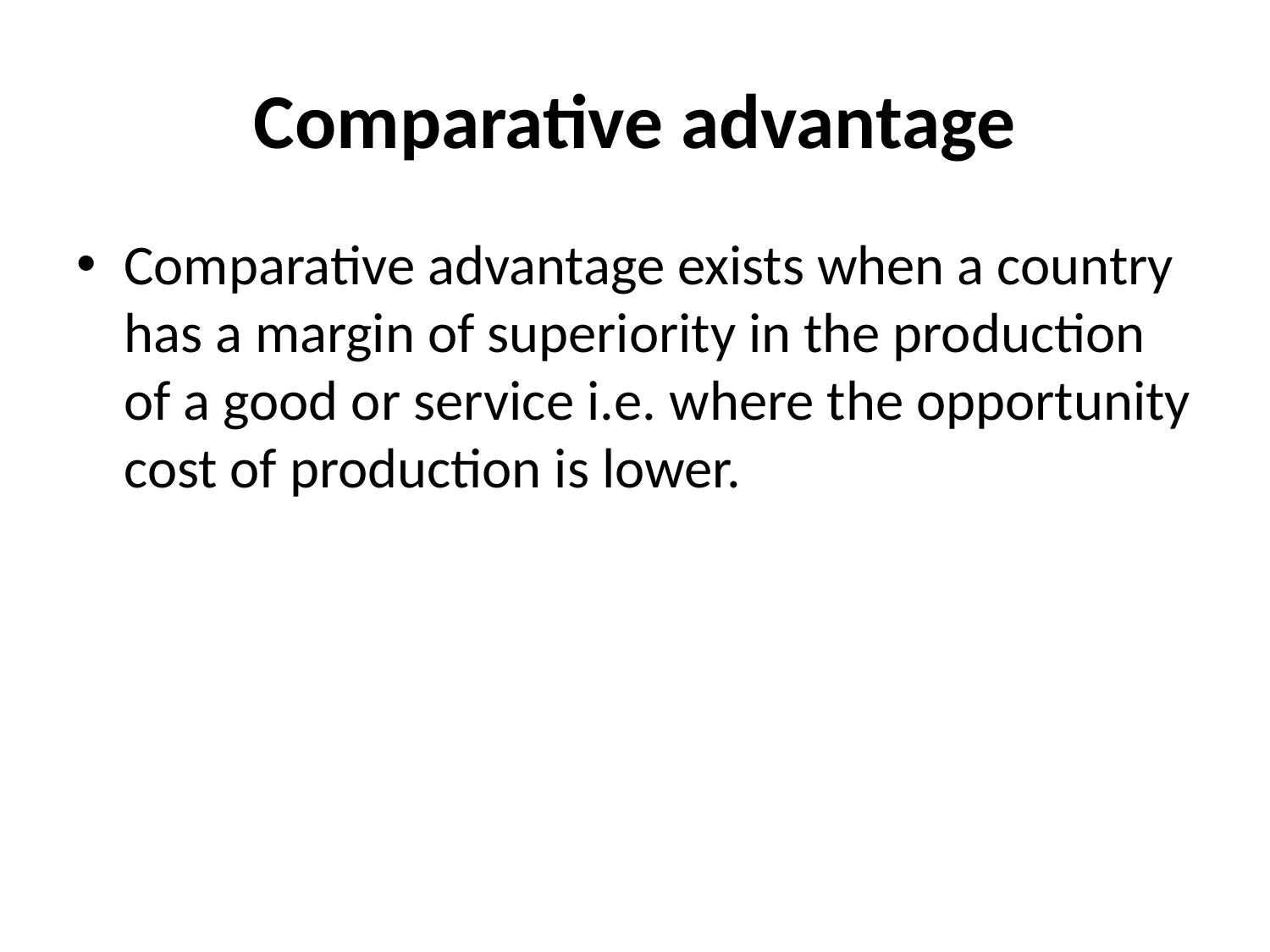

# Comparative advantage
Comparative advantage exists when a country has a margin of superiority in the production of a good or service i.e. where the opportunity cost of production is lower.